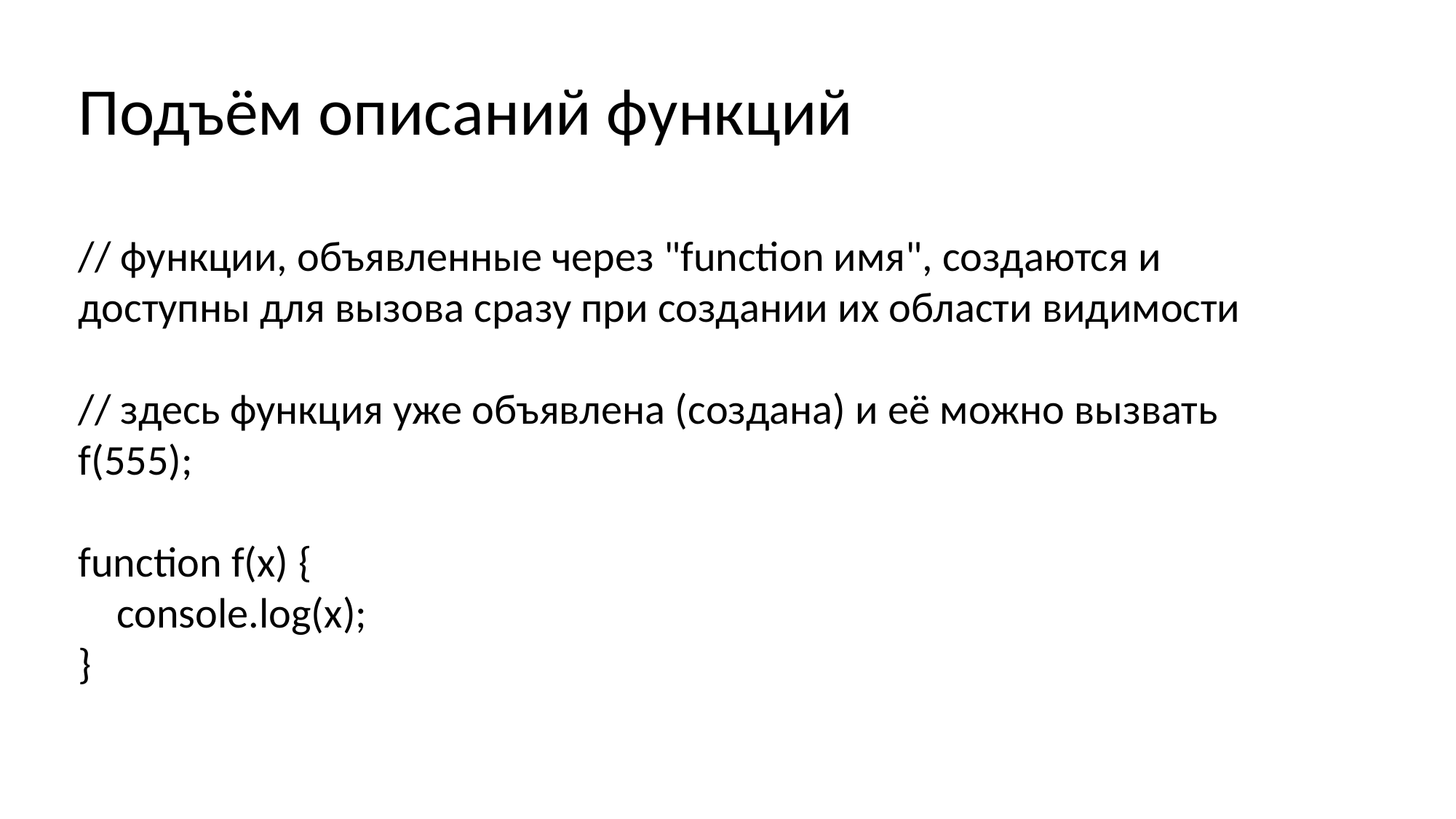

Подъём описаний функций

// функции, объявленные через "function имя", создаются и доступны для вызова сразу при создании их области видимости

// здесь функция уже объявлена (создана) и её можно вызвать
f(555);

function f(x) {
    console.log(x);
}